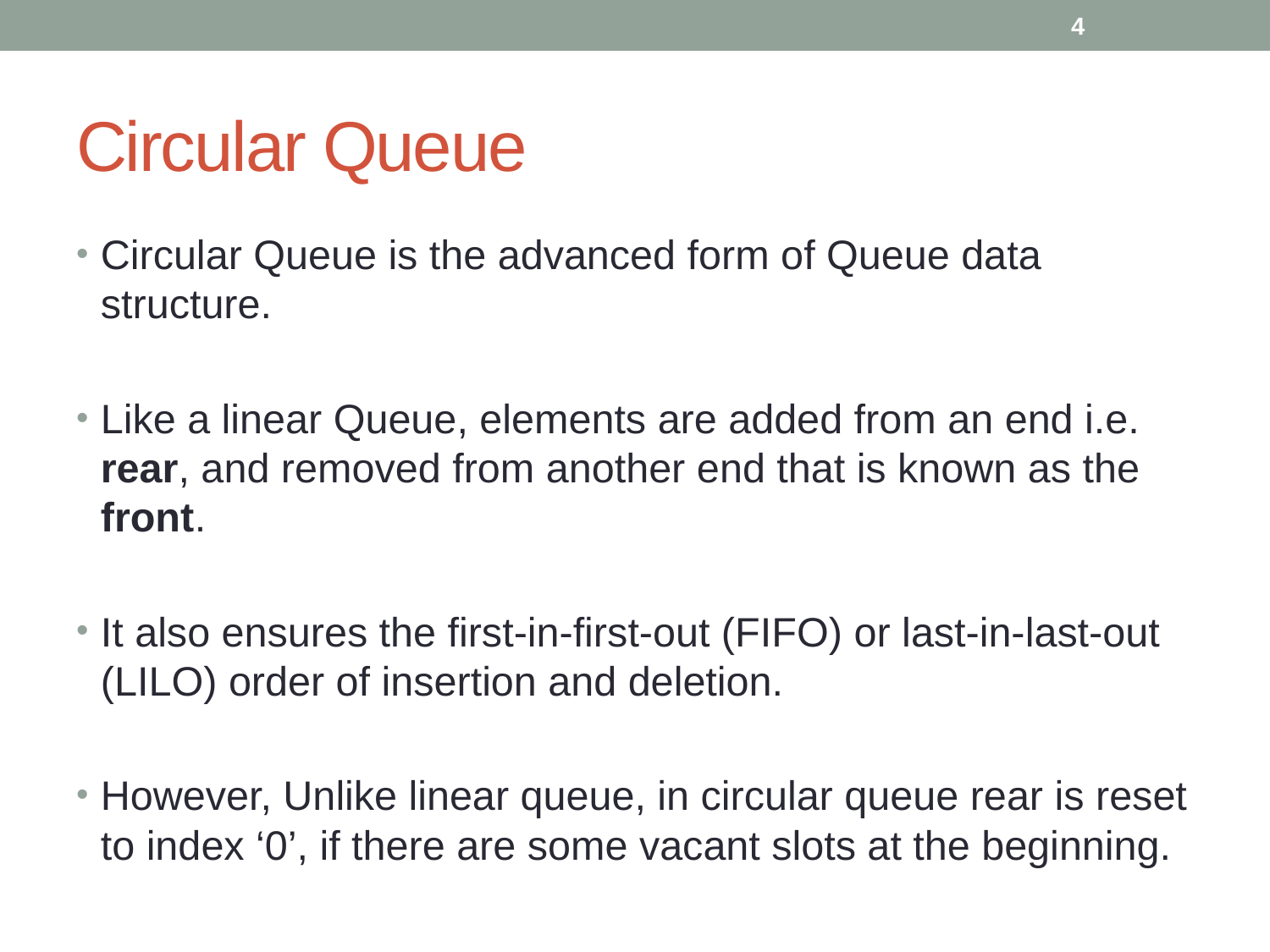

4
# Circular Queue
Circular Queue is the advanced form of Queue data structure.

Like a linear Queue, elements are added from an end i.e. rear, and removed from another end that is known as the front.

It also ensures the first-in-first-out (FIFO) or last-in-last-out (LILO) order of insertion and deletion.

However, Unlike linear queue, in circular queue rear is reset to index ‘0’, if there are some vacant slots at the beginning.